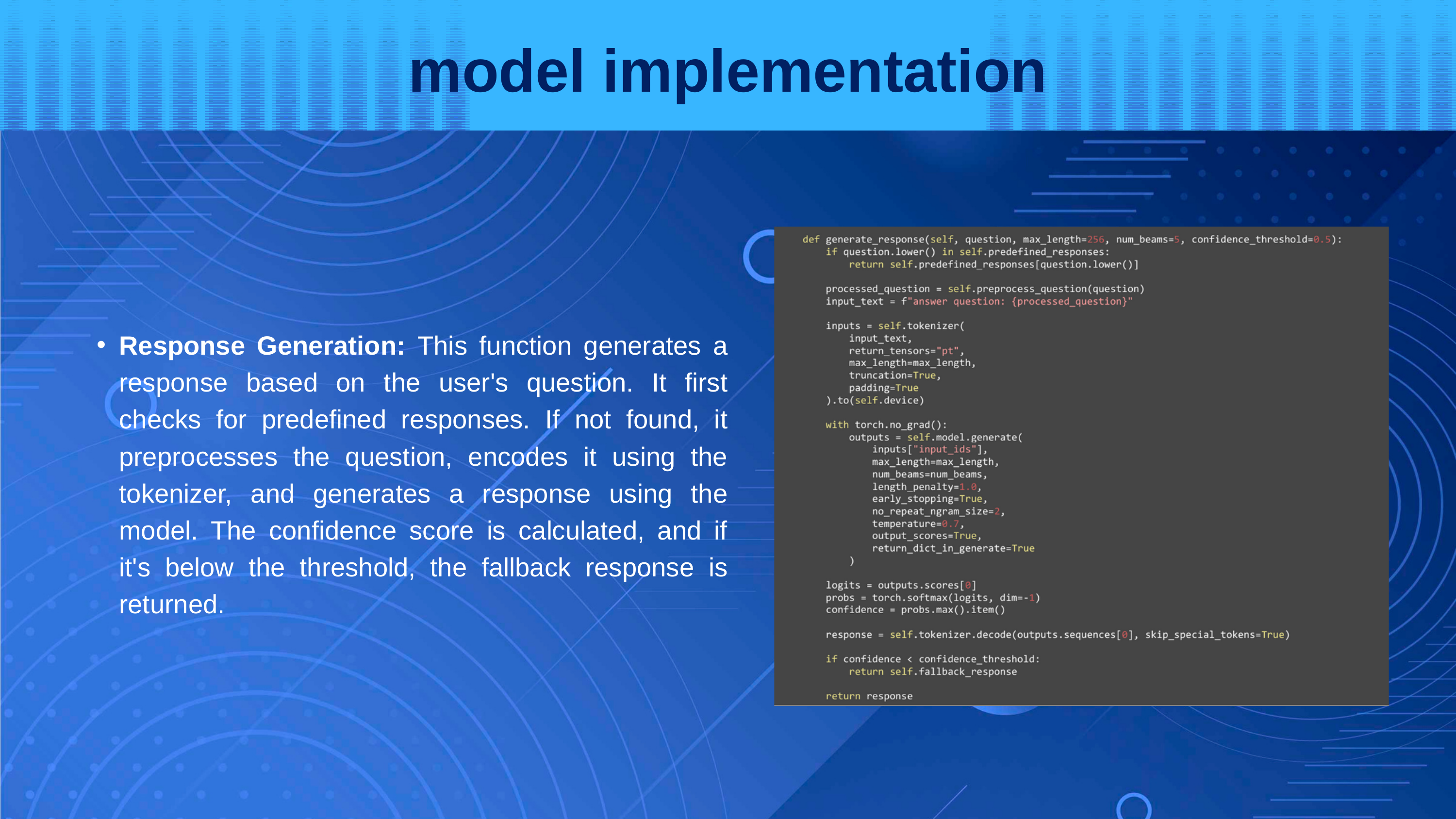

model implementation

Response Generation: This function generates a response based on the user's question. It first checks for predefined responses. If not found, it preprocesses the question, encodes it using the tokenizer, and generates a response using the model. The confidence score is calculated, and if it's below the threshold, the fallback response is returned.